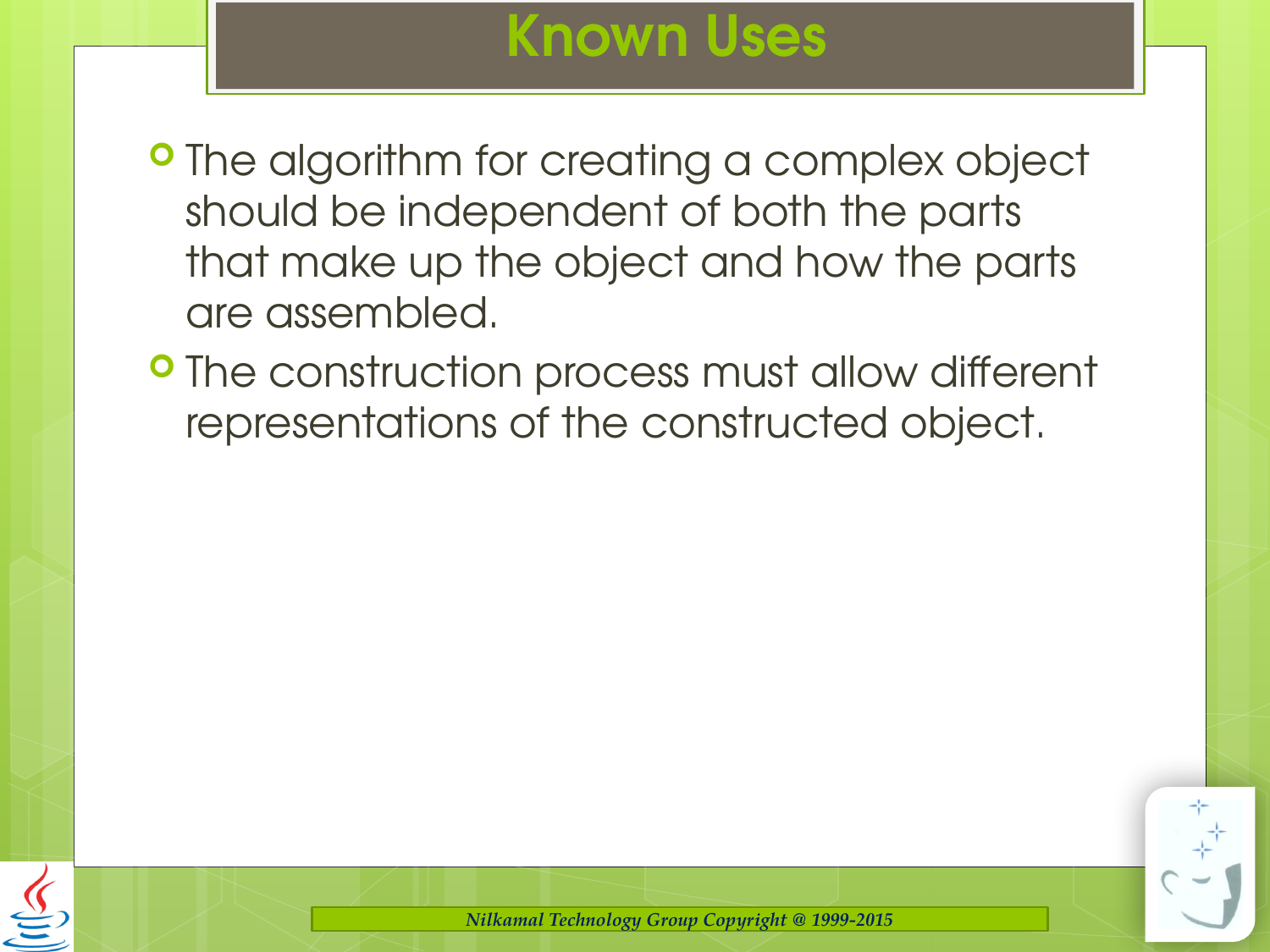

# Known Uses
The algorithm for creating a complex object should be independent of both the parts that make up the object and how the parts are assembled.
The construction process must allow different representations of the constructed object.